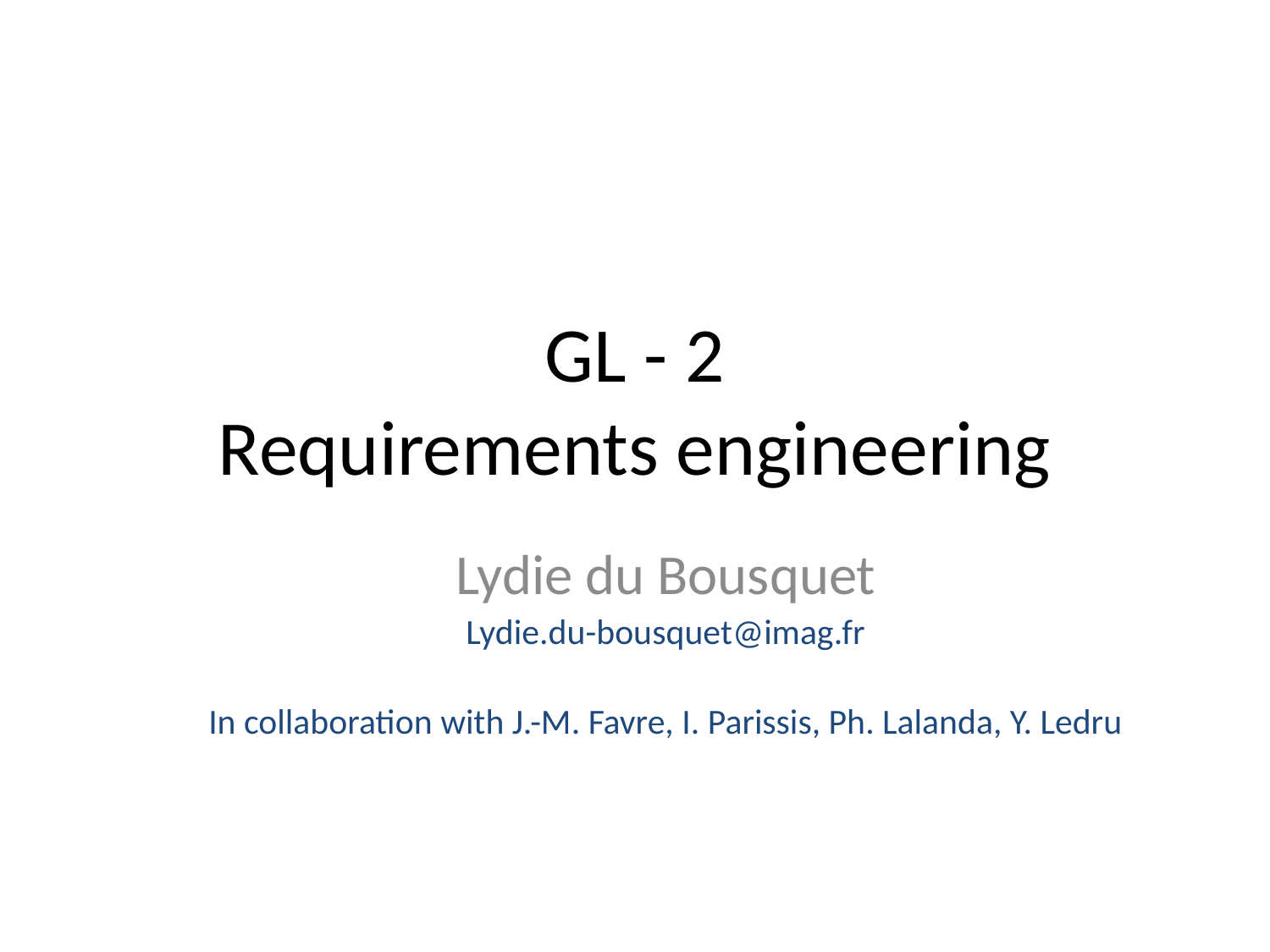

# GL - 2 Requirements engineering
Lydie du Bousquet
Lydie.du-bousquet@imag.fr

In collaboration with J.-M. Favre, I. Parissis, Ph. Lalanda, Y. Ledru